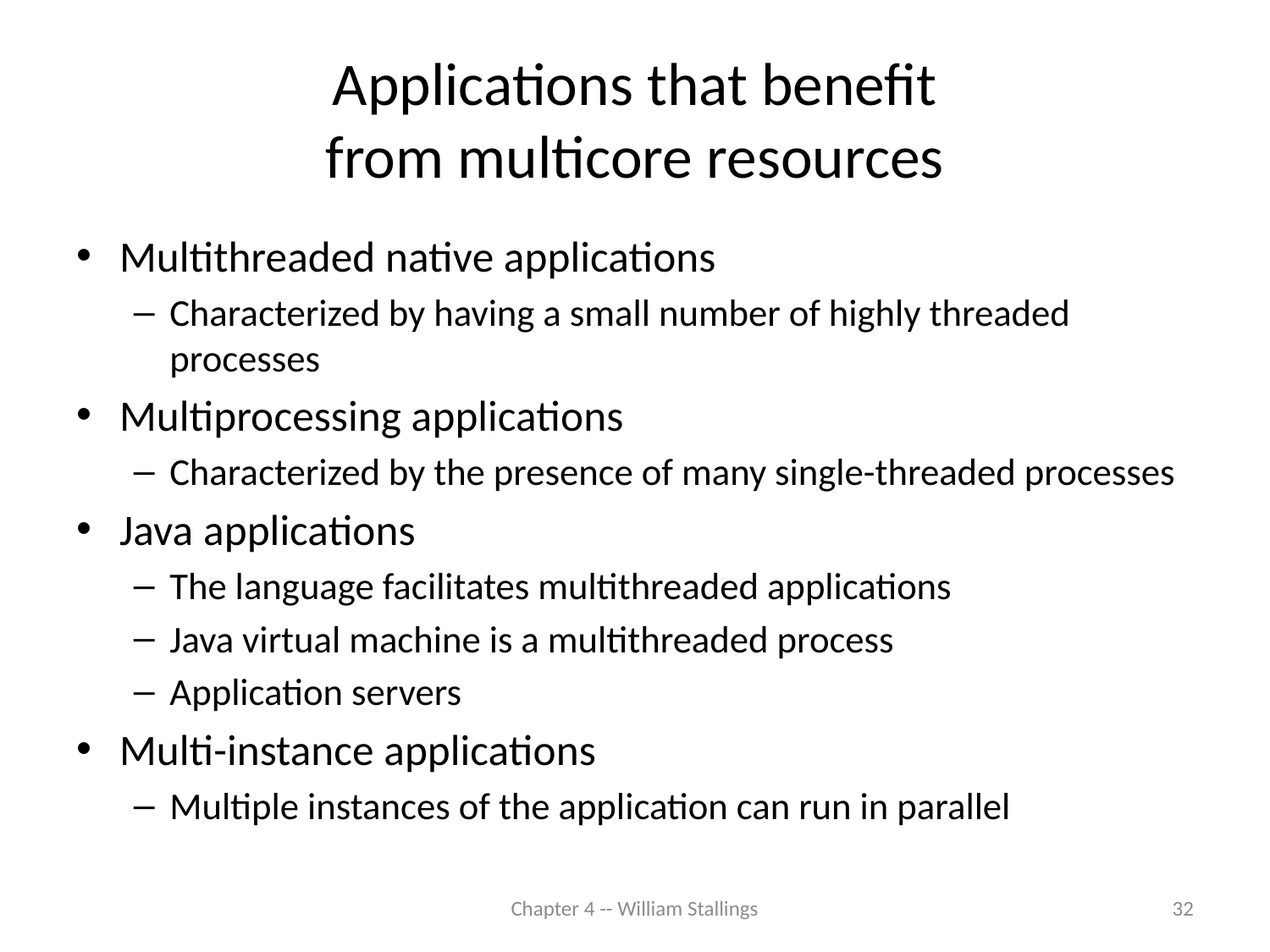

# Applications that benefit from multicore resources
Multithreaded native applications
Characterized by having a small number of highly threaded processes
Multiprocessing applications
Characterized by the presence of many single-threaded processes
Java applications
The language facilitates multithreaded applications
Java virtual machine is a multithreaded process
Application servers
Multi-instance applications
Multiple instances of the application can run in parallel
Chapter 4 -- William Stallings
32